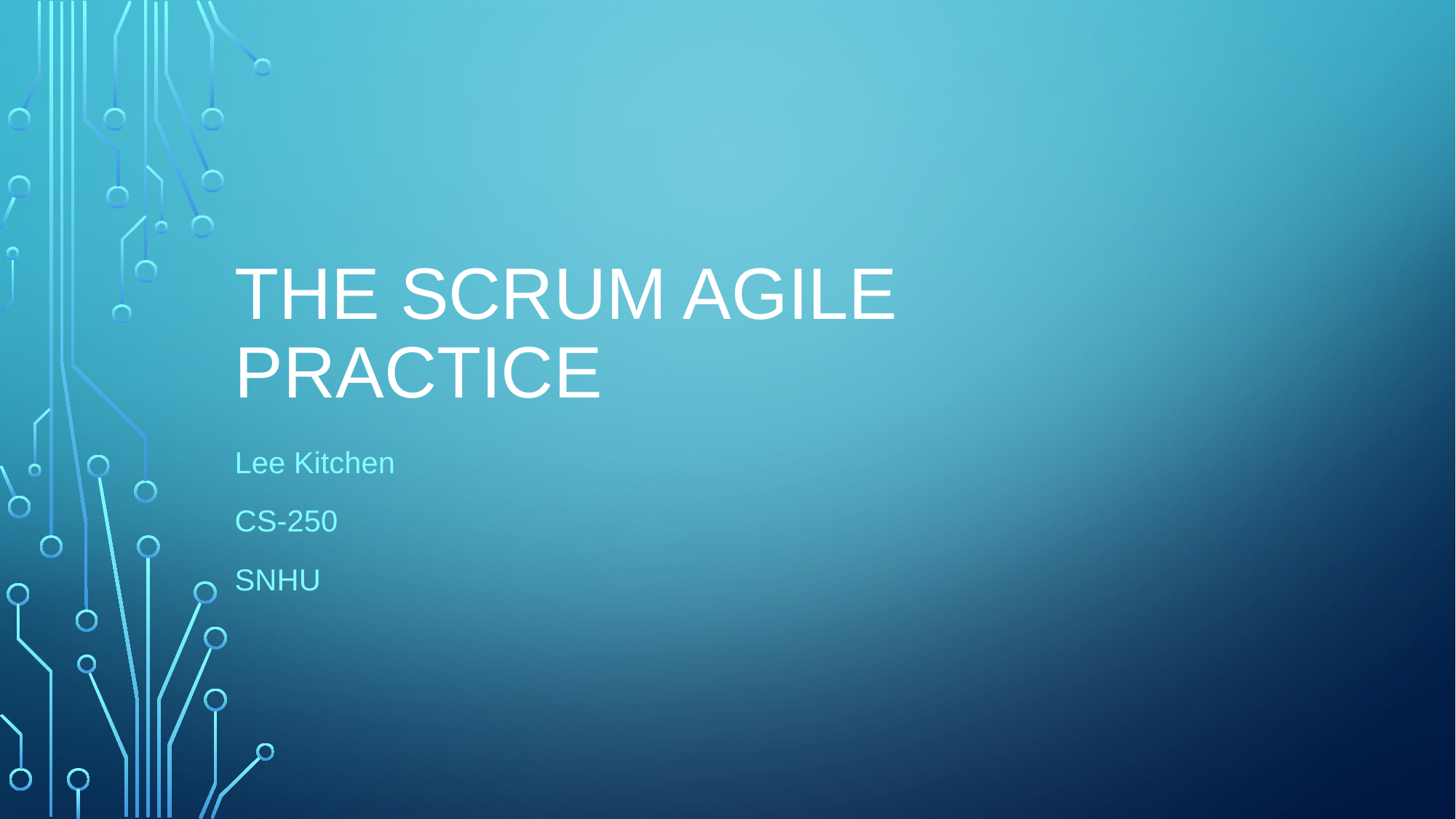

# The SCRUM AGILE Practice
Lee Kitchen
CS-250
SnHU